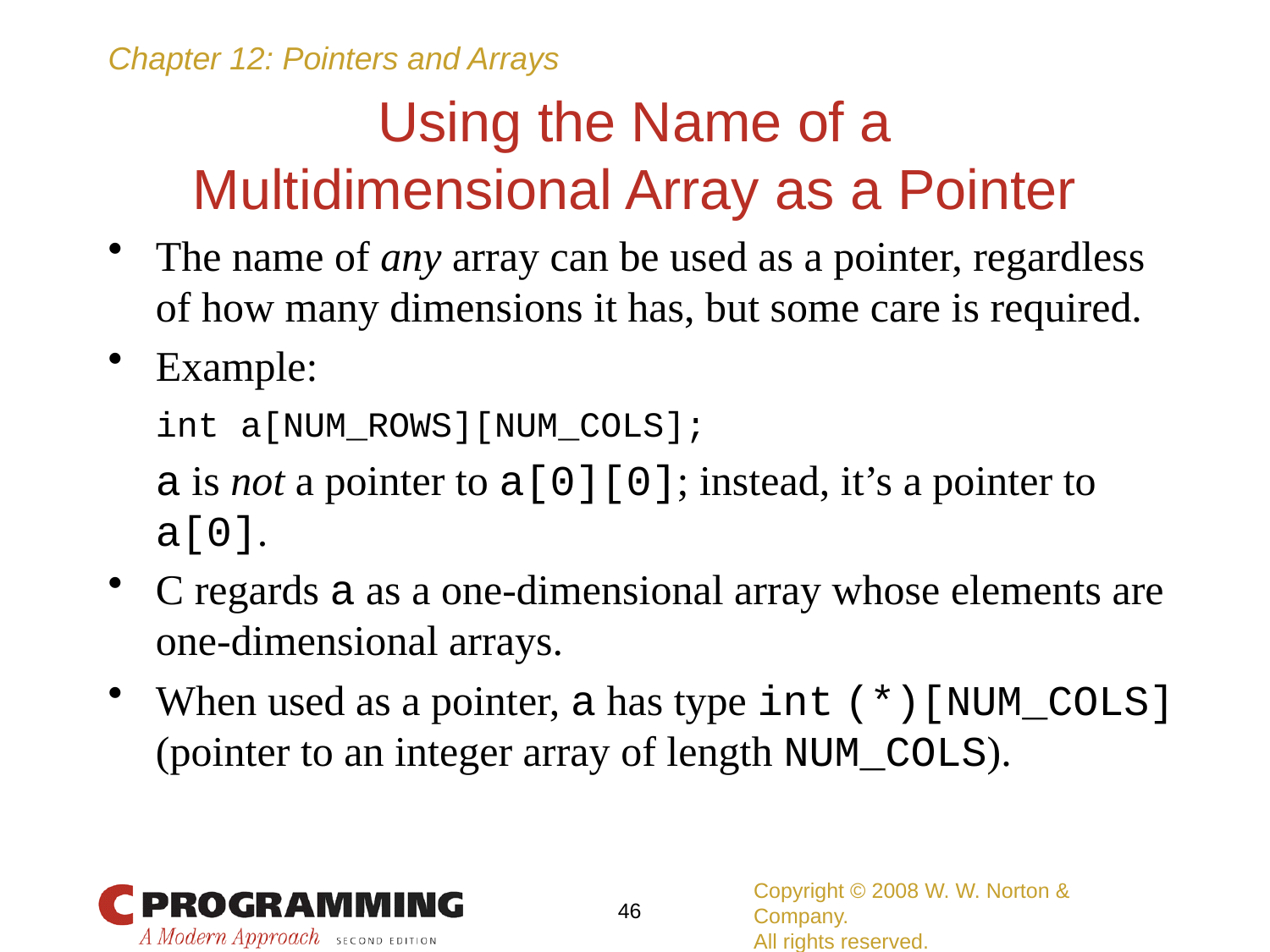

# Using the Name of a Multidimensional Array as a Pointer
The name of any array can be used as a pointer, regardless of how many dimensions it has, but some care is required.
Example:
	int a[NUM_ROWS][NUM_COLS];
	a is not a pointer to a[0][0]; instead, it’s a pointer to a[0].
C regards a as a one-dimensional array whose elements are one-dimensional arrays.
When used as a pointer, a has type int (*)[NUM_COLS] (pointer to an integer array of length NUM_COLS).
Copyright © 2008 W. W. Norton & Company.
All rights reserved.
46